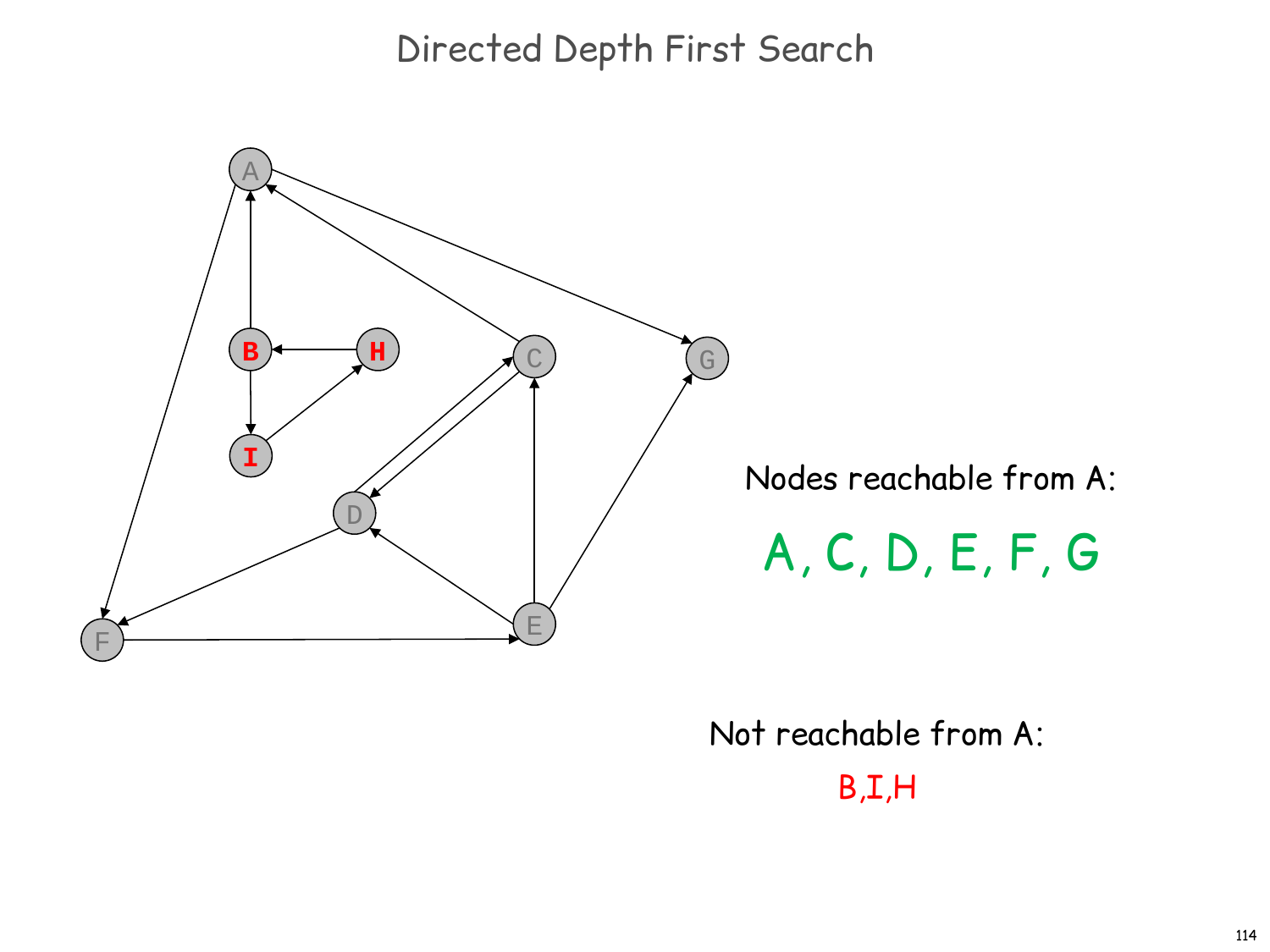

# Directed Depth First Search
A
B
H
C
G
I
Nodes reachable from A:
   A, C, D, E, F, G
D
E
F
Not reachable from A:
B,I,H
114